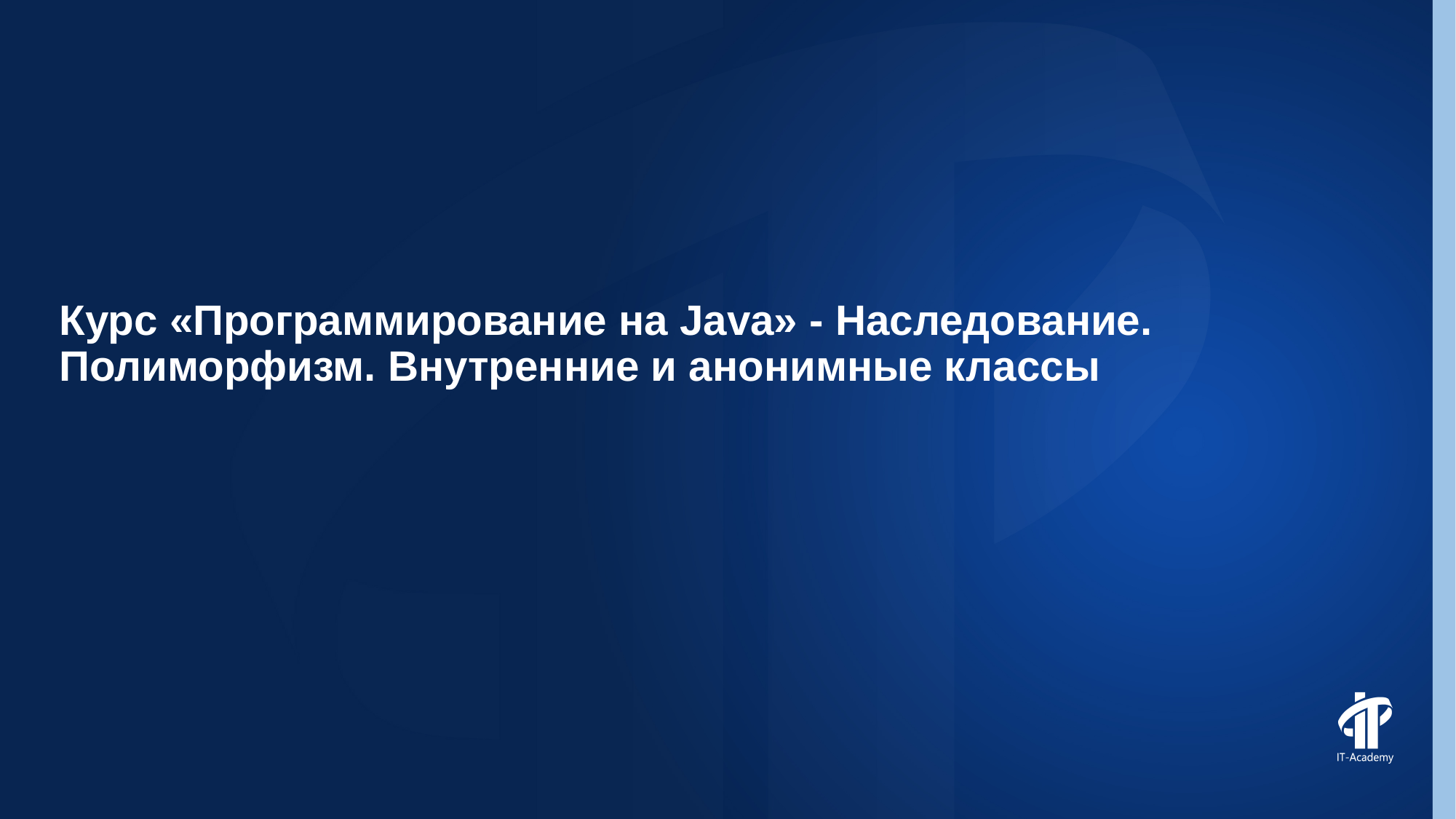

Курс «Программирование на Java» - Наследование. Полиморфизм. Внутренние и анонимные классы